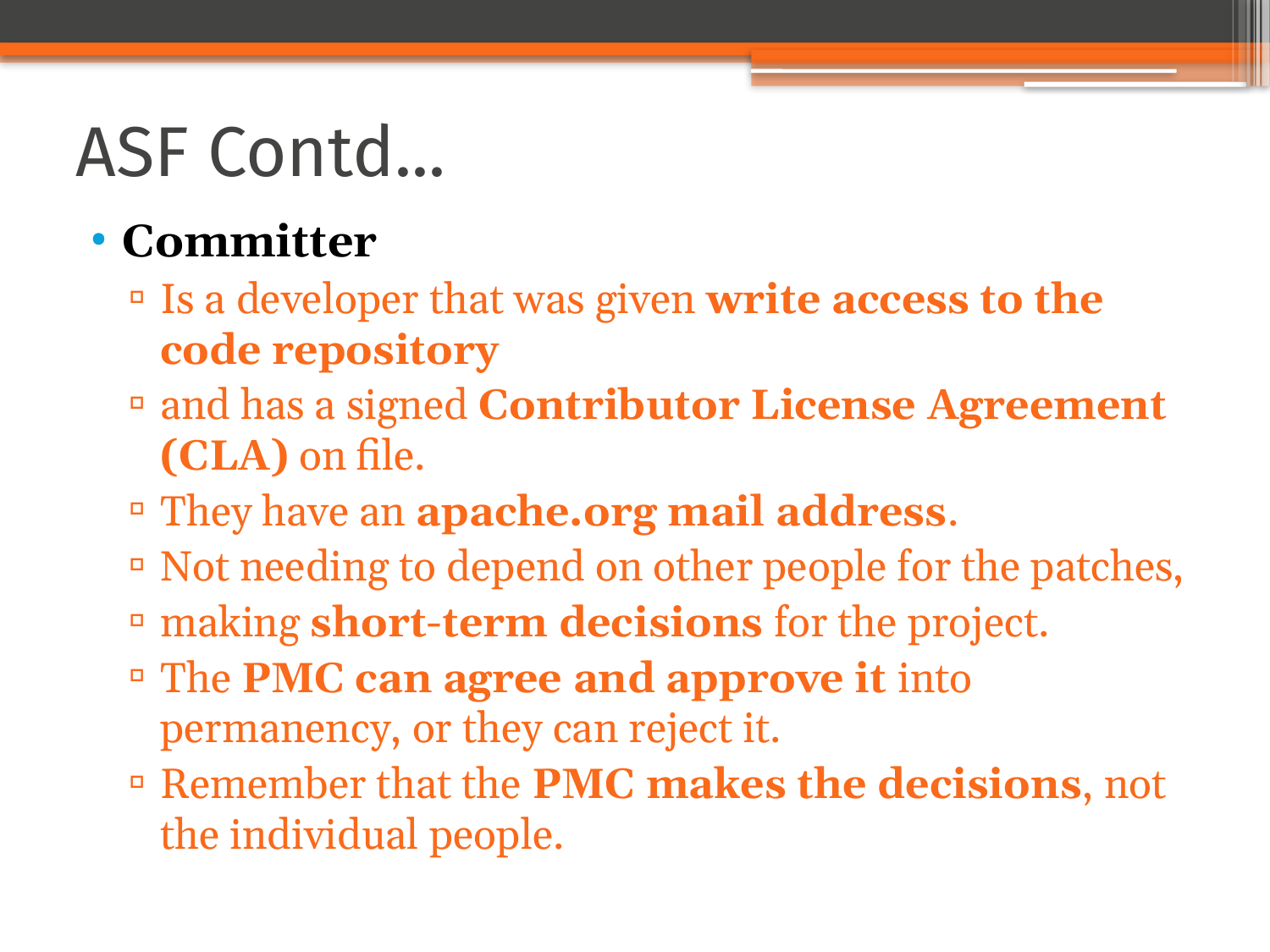

# ASF Contd...
Committer
Is a developer that was given write access to the code repository
and has a signed Contributor License Agreement (CLA) on file.
They have an apache.org mail address.
Not needing to depend on other people for the patches,
making short-term decisions for the project.
The PMC can agree and approve it into permanency, or they can reject it.
Remember that the PMC makes the decisions, not the individual people.